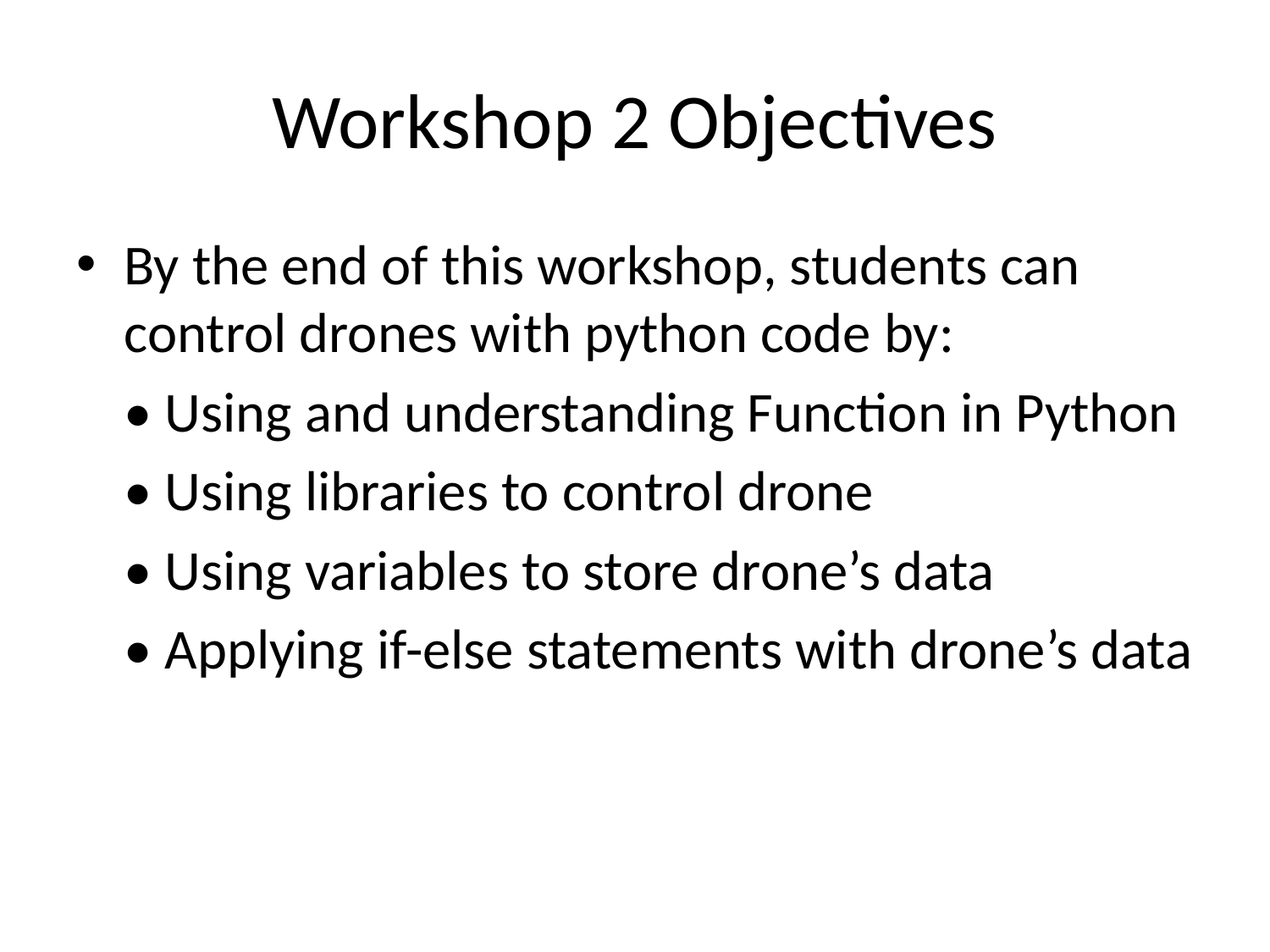

# Workshop 2 Objectives
By the end of this workshop, students can control drones with python code by:
• Using and understanding Function in Python
• Using libraries to control drone
• Using variables to store drone’s data
• Applying if-else statements with drone’s data